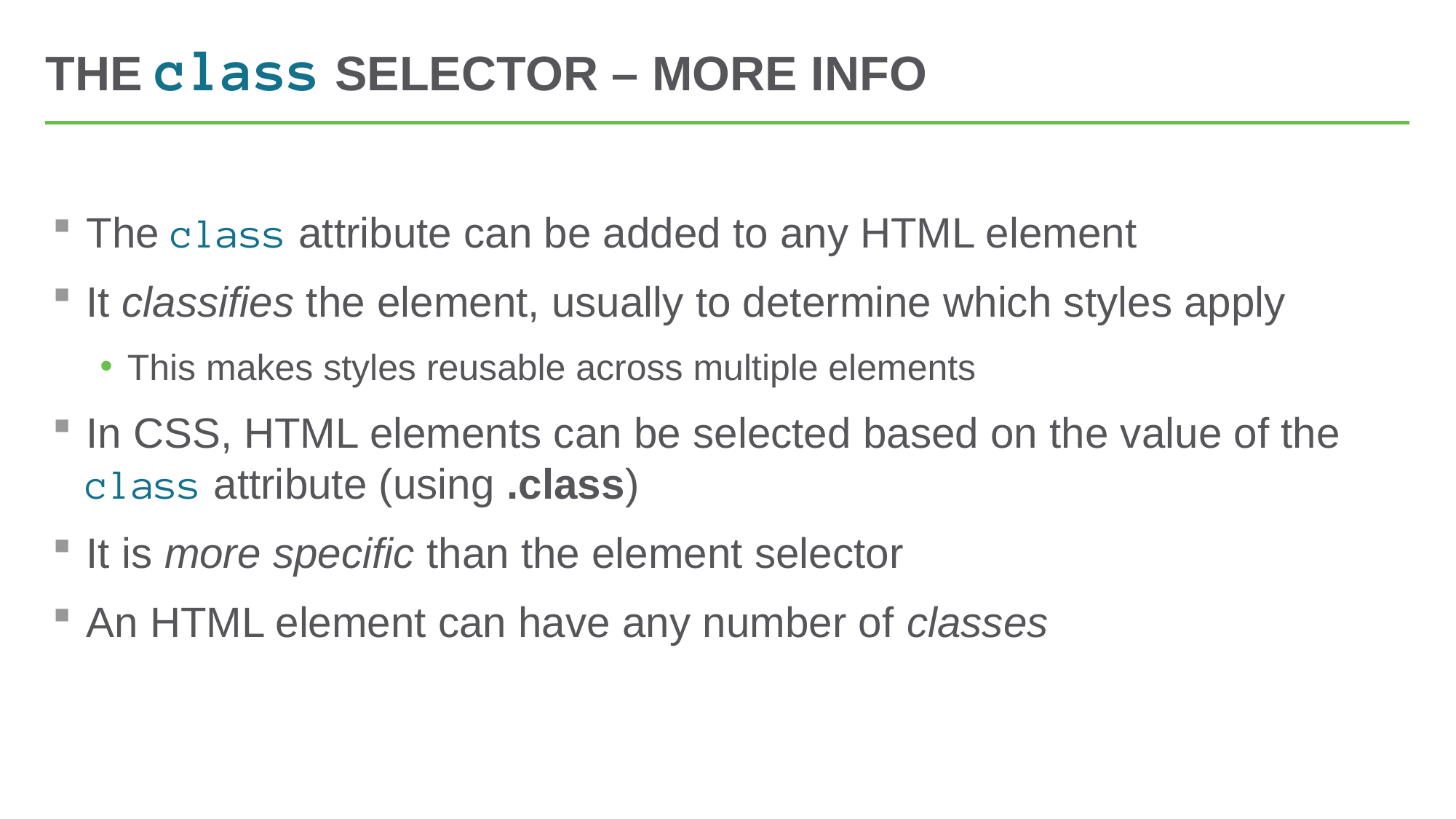

# The class Selector – More info

The class attribute can be added to any HTML element
It classifies the element, usually to determine which styles apply
This makes styles reusable across multiple elements
In CSS, HTML elements can be selected based on the value of the class attribute (using .class)
It is more specific than the element selector
An HTML element can have any number of classes